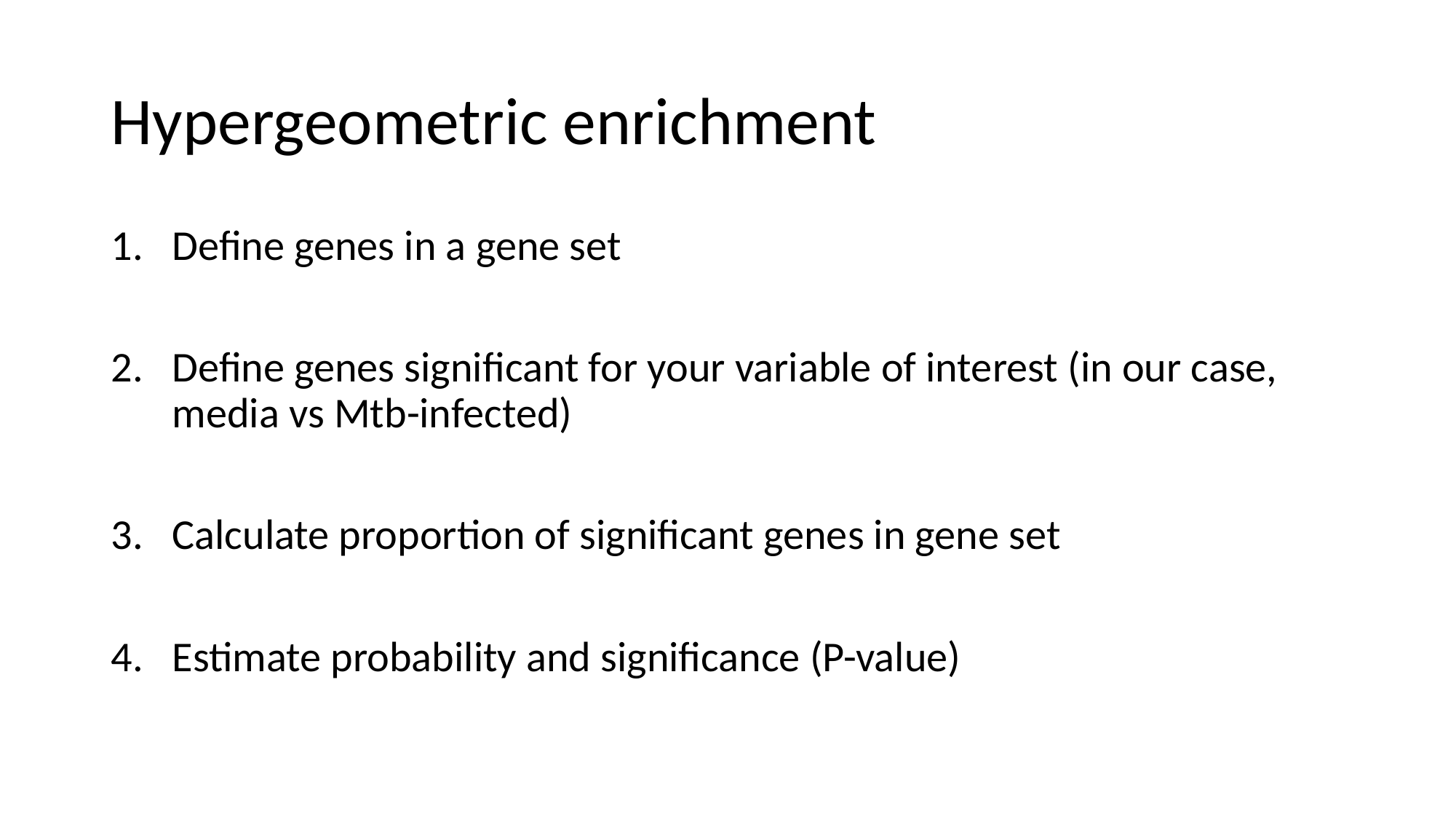

# Hypergeometric enrichment
Define genes in a gene set

Define genes significant for your variable of interest (in our case, media vs Mtb-infected)

Calculate proportion of significant genes in gene set

Estimate probability and significance (P-value)